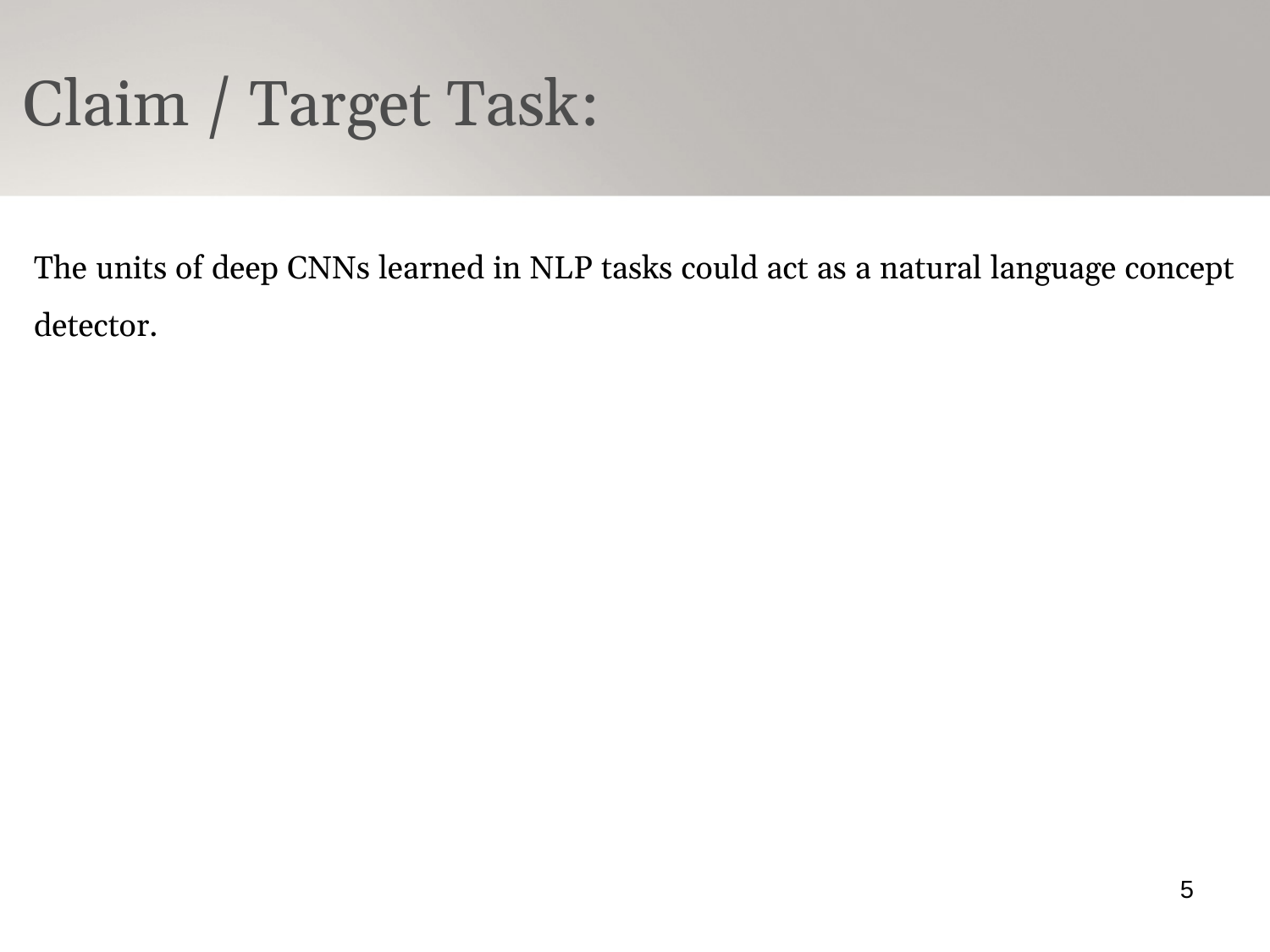

Claim / Target Task:
The units of deep CNNs learned in NLP tasks could act as a natural language concept detector.
5